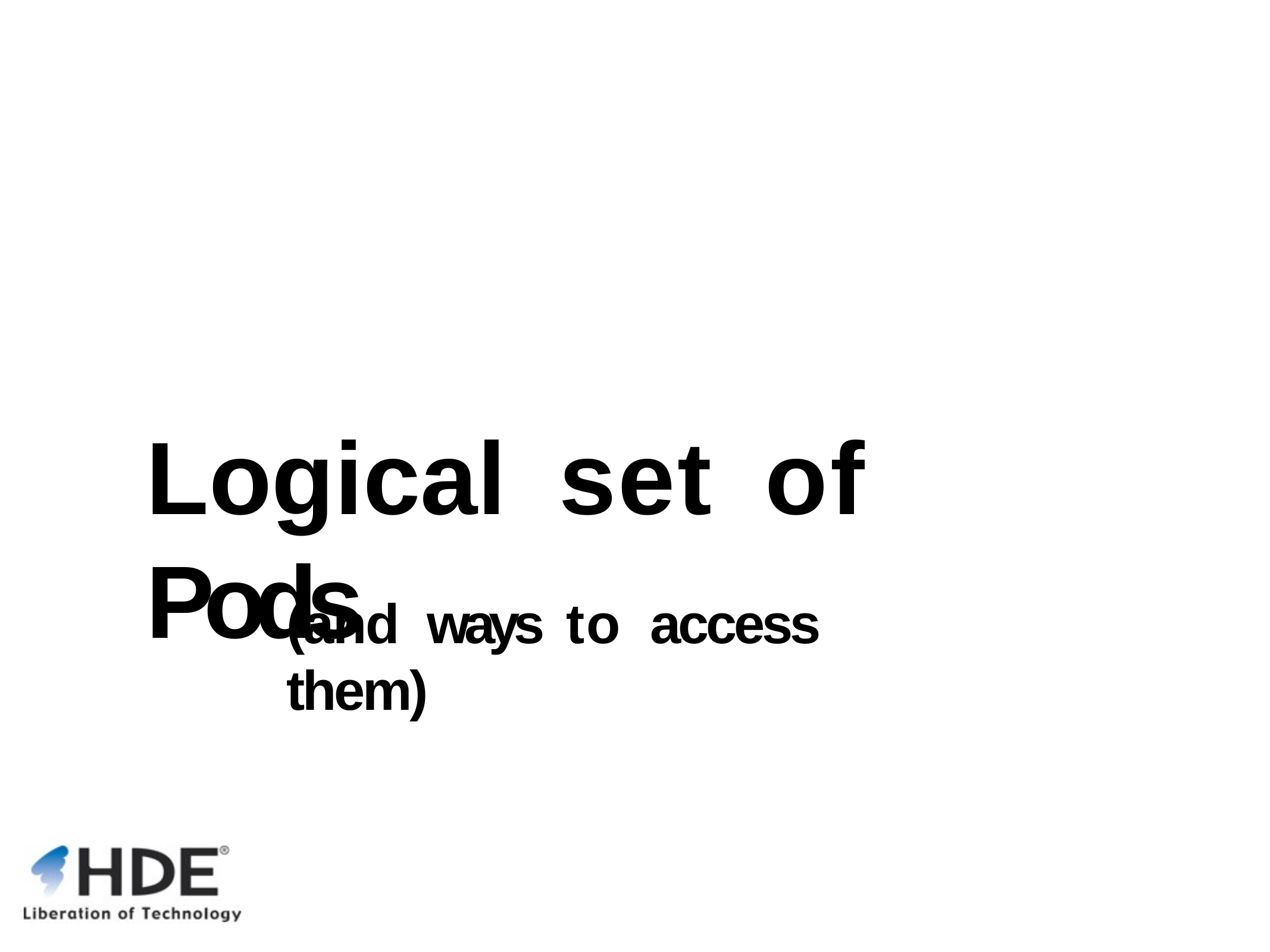

Logical	set	of	Pods
(and	ways	to	access	them)